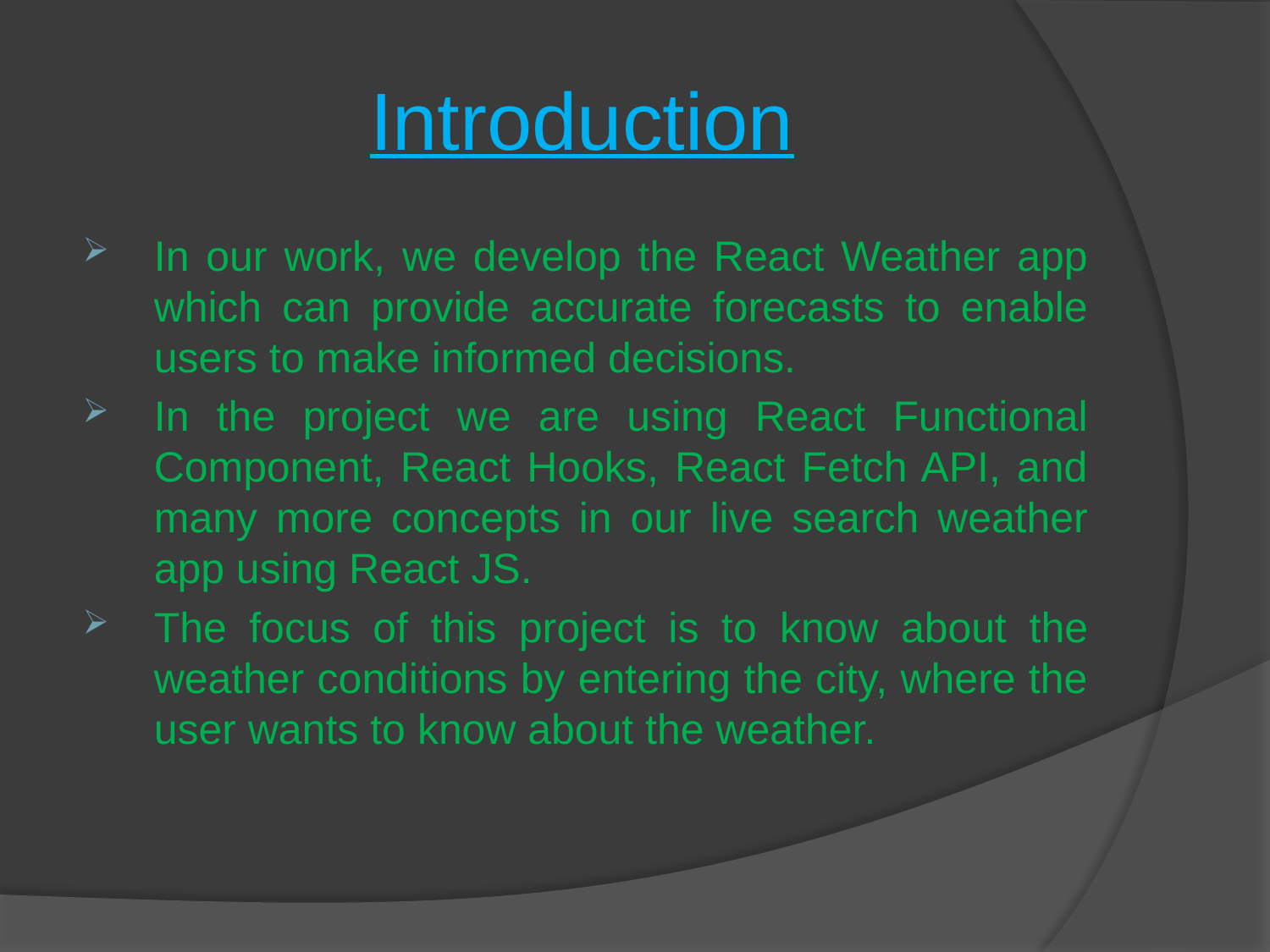

# Introduction
In our work, we develop the React Weather app which can provide accurate forecasts to enable users to make informed decisions.
In the project we are using React Functional Component, React Hooks, React Fetch API, and many more concepts in our live search weather app using React JS.
The focus of this project is to know about the weather conditions by entering the city, where the user wants to know about the weather.